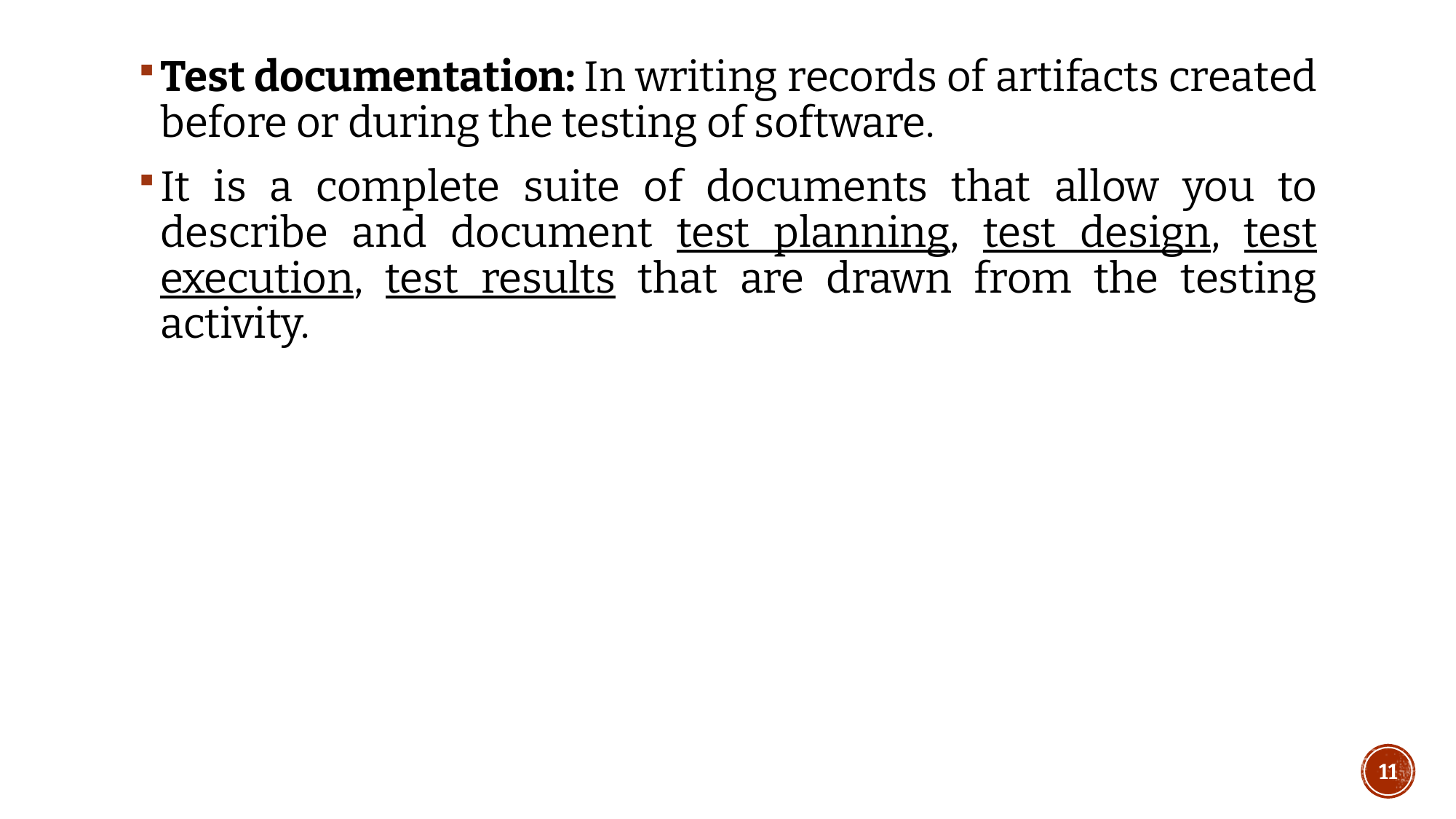

Test documentation: In writing records of artifacts created before or during the testing of software.
It is a complete suite of documents that allow you to describe and document test planning, test design, test execution, test results that are drawn from the testing activity.
11